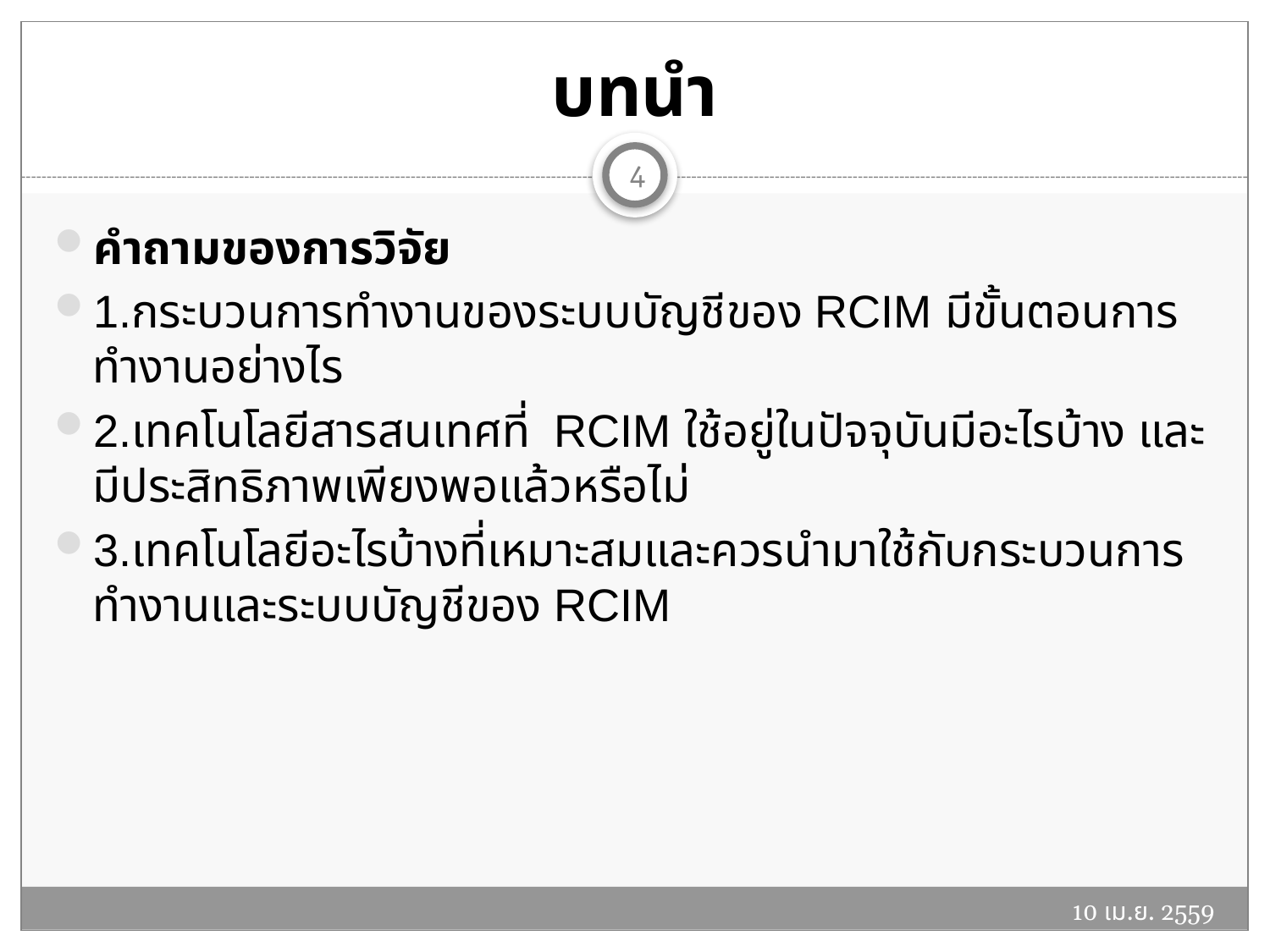

# บทนำ
4
คำถามของการวิจัย
1.กระบวนการทำงานของระบบบัญชีของ RCIM มีขั้นตอนการทำงานอย่างไร
2.เทคโนโลยีสารสนเทศที่  RCIM ใช้อยู่ในปัจจุบันมีอะไรบ้าง และมีประสิทธิภาพเพียงพอแล้วหรือไม่
3.เทคโนโลยีอะไรบ้างที่เหมาะสมและควรนำมาใช้กับกระบวนการทำงานและระบบบัญชีของ RCIM

10 เม.ย. 2559